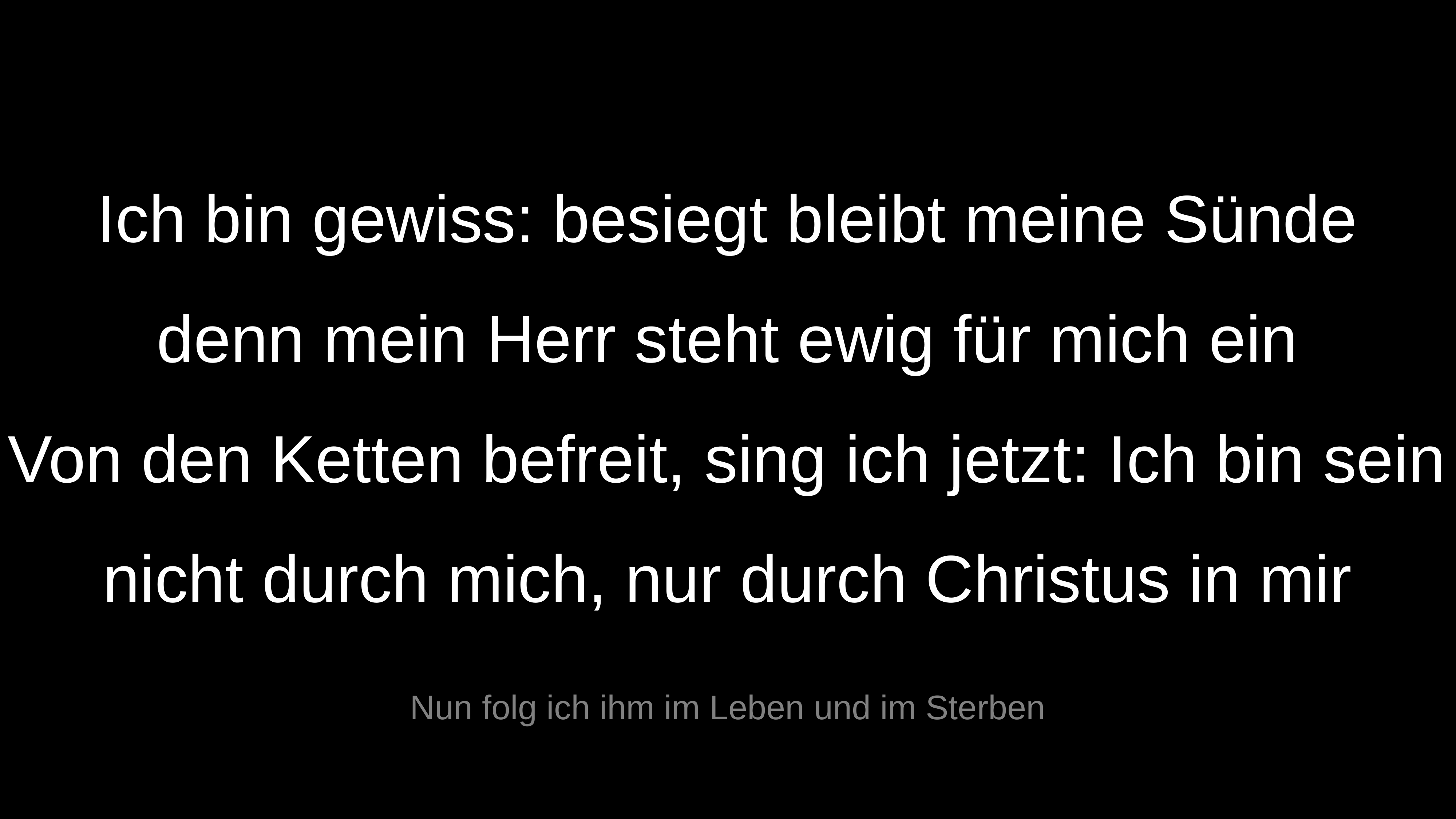

Ich bin gewiss: besiegt bleibt meine Sünde
denn mein Herr steht ewig für mich ein
Von den Ketten befreit, sing ich jetzt: Ich bin sein
nicht durch mich, nur durch Christus in mir
Nun folg ich ihm im Leben und im Sterben